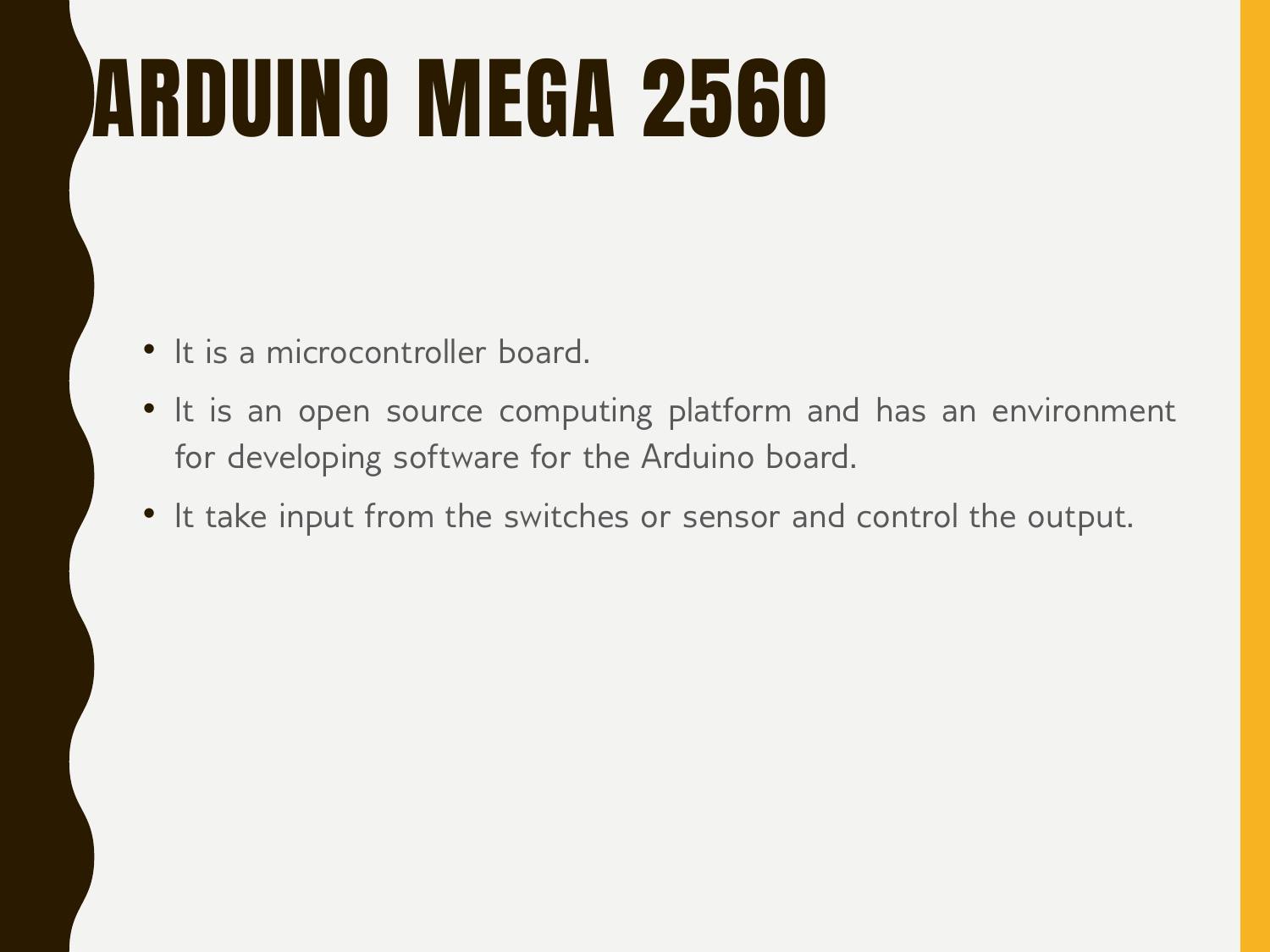

# Arduino Mega 2560
It is a microcontroller board.
It is an open source computing platform and has an environment for developing software for the Arduino board.
It take input from the switches or sensor and control the output.